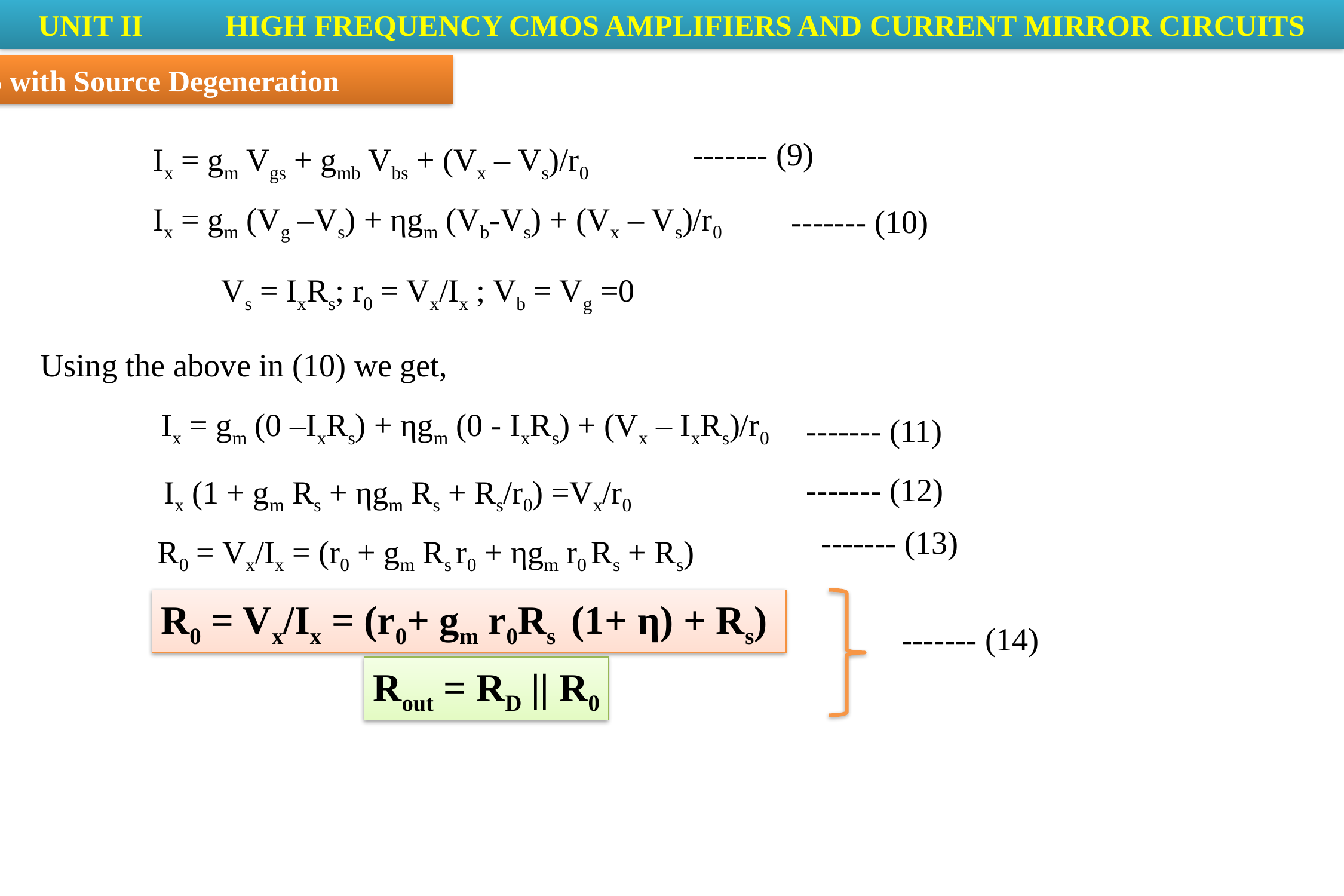

UNIT II	 HIGH FREQUENCY CMOS AMPLIFIERS AND CURRENT MIRROR CIRCUITS
CS with Source Degeneration
------- (9)
Ix = gm Vgs + gmb Vbs + (Vx – Vs)/r0
Ix = gm (Vg –Vs) + ηgm (Vb-Vs) + (Vx – Vs)/r0
------- (10)
Vs = IxRs; r0 = Vx/Ix ; Vb = Vg =0
Using the above in (10) we get,
Ix = gm (0 –IxRs) + ηgm (0 - IxRs) + (Vx – IxRs)/r0
------- (11)
------- (12)
Ix (1 + gm Rs + ηgm Rs + Rs/r0) =Vx/r0
------- (13)
R0 = Vx/Ix = (r0 + gm Rs r0 + ηgm r0 Rs + Rs)
R0 = Vx/Ix = (r0+ gm r0Rs  (1+ η) + Rs)

------- (14)
Rout = RD || R0